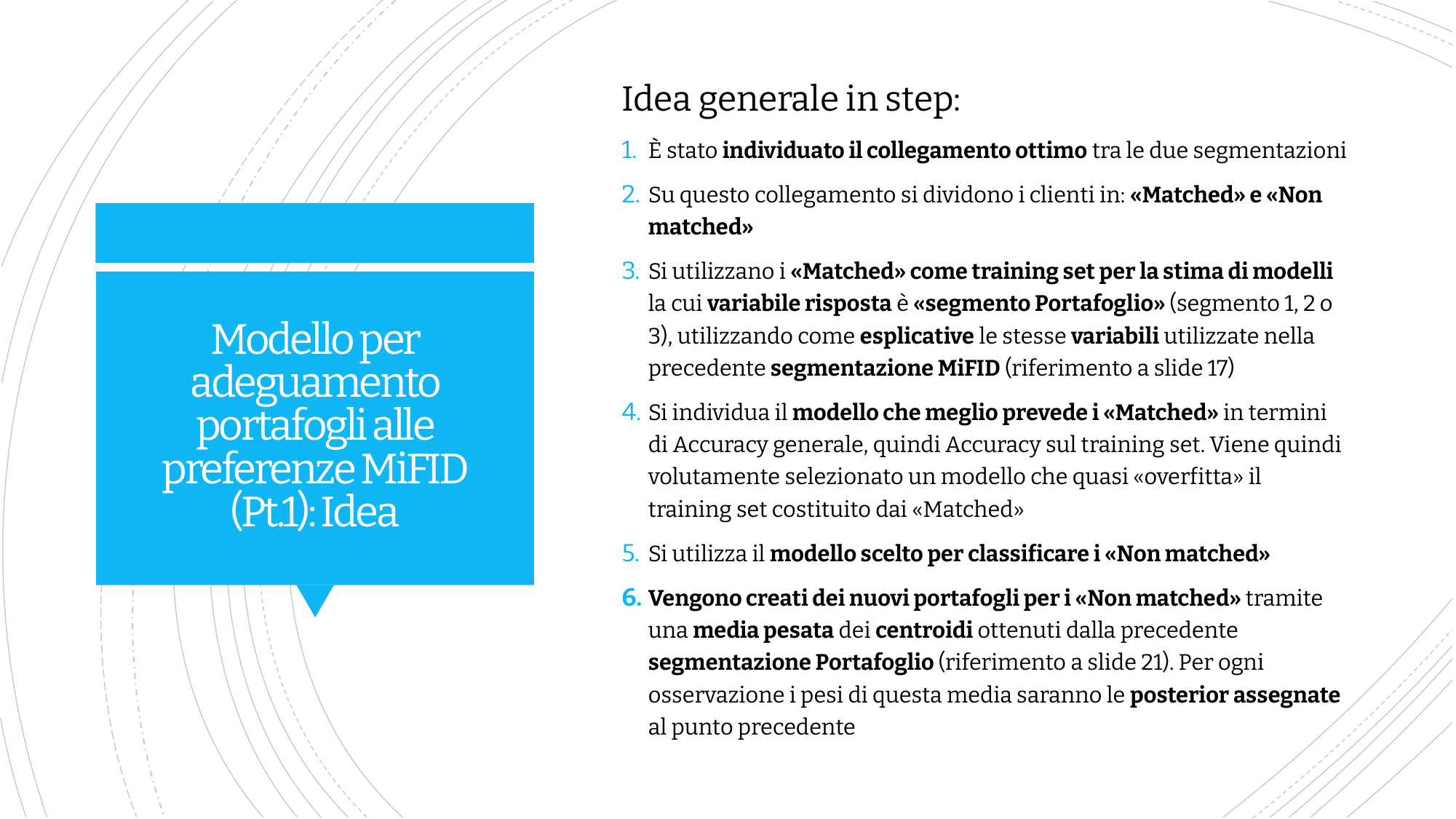

Idea generale in step:
È stato individuato il collegamento ottimo tra le due segmentazioni
Su questo collegamento si dividono i clienti in: «Matched» e «Non matched»
Si utilizzano i «Matched» come training set per la stima di modelli la cui variabile risposta è «segmento Portafoglio» (segmento 1, 2 o 3), utilizzando come esplicative le stesse variabili utilizzate nella precedente segmentazione MiFID (riferimento a slide 17)
Si individua il modello che meglio prevede i «Matched» in termini di Accuracy generale, quindi Accuracy sul training set. Viene quindi volutamente selezionato un modello che quasi «overfitta» il training set costituito dai «Matched»
Si utilizza il modello scelto per classificare i «Non matched»
Vengono creati dei nuovi portafogli per i «Non matched» tramite una media pesata dei centroidi ottenuti dalla precedente segmentazione Portafoglio (riferimento a slide 21). Per ogni osservazione i pesi di questa media saranno le posterior assegnate al punto precedente

# Modello per adeguamento portafogli alle preferenze MiFID (Pt.1): Idea